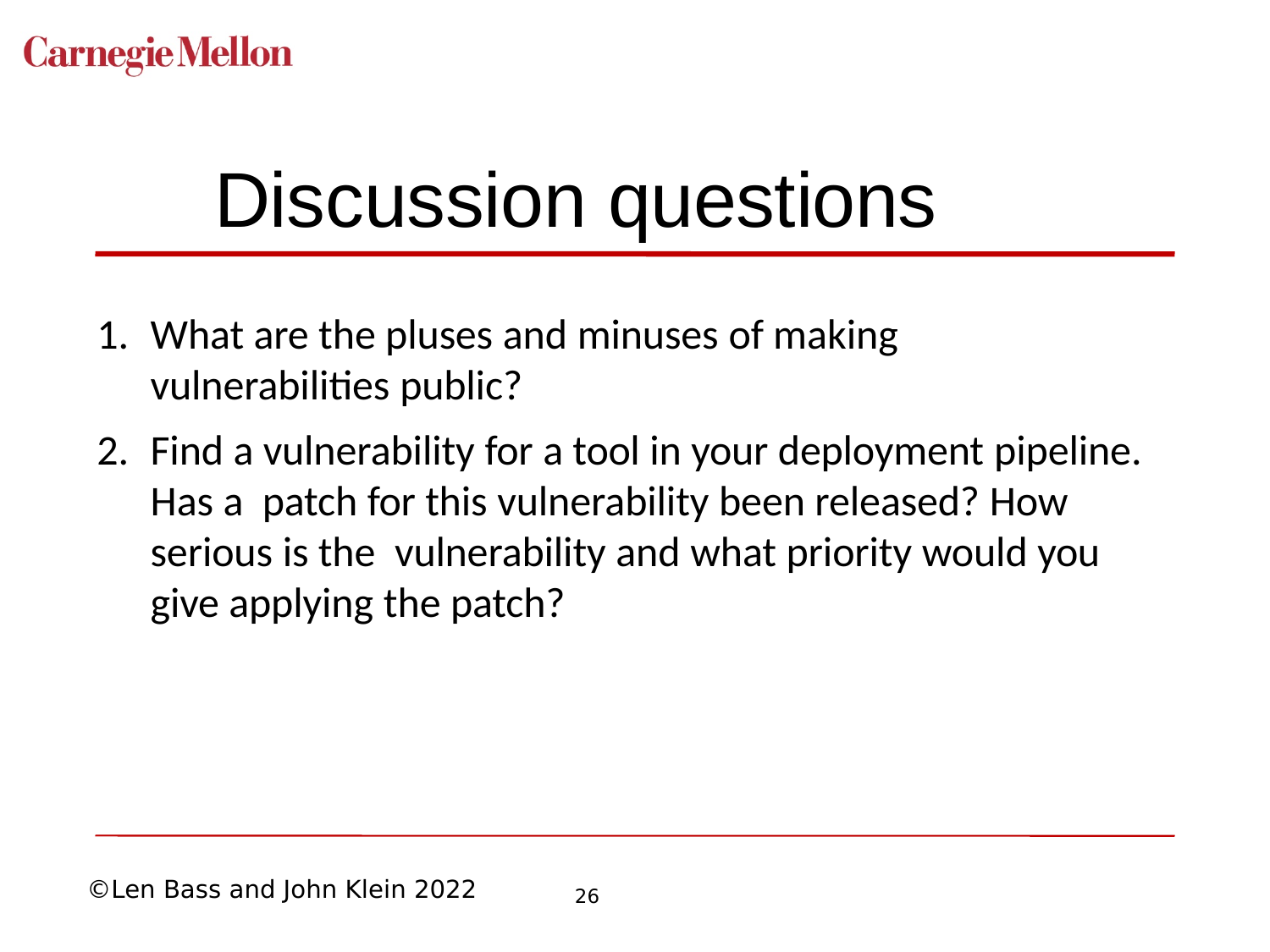

# Discussion questions
What are the pluses and minuses of making vulnerabilities public?
Find a vulnerability for a tool in your deployment pipeline. Has a  patch for this vulnerability been released? How serious is the  vulnerability and what priority would you give applying the patch?
26